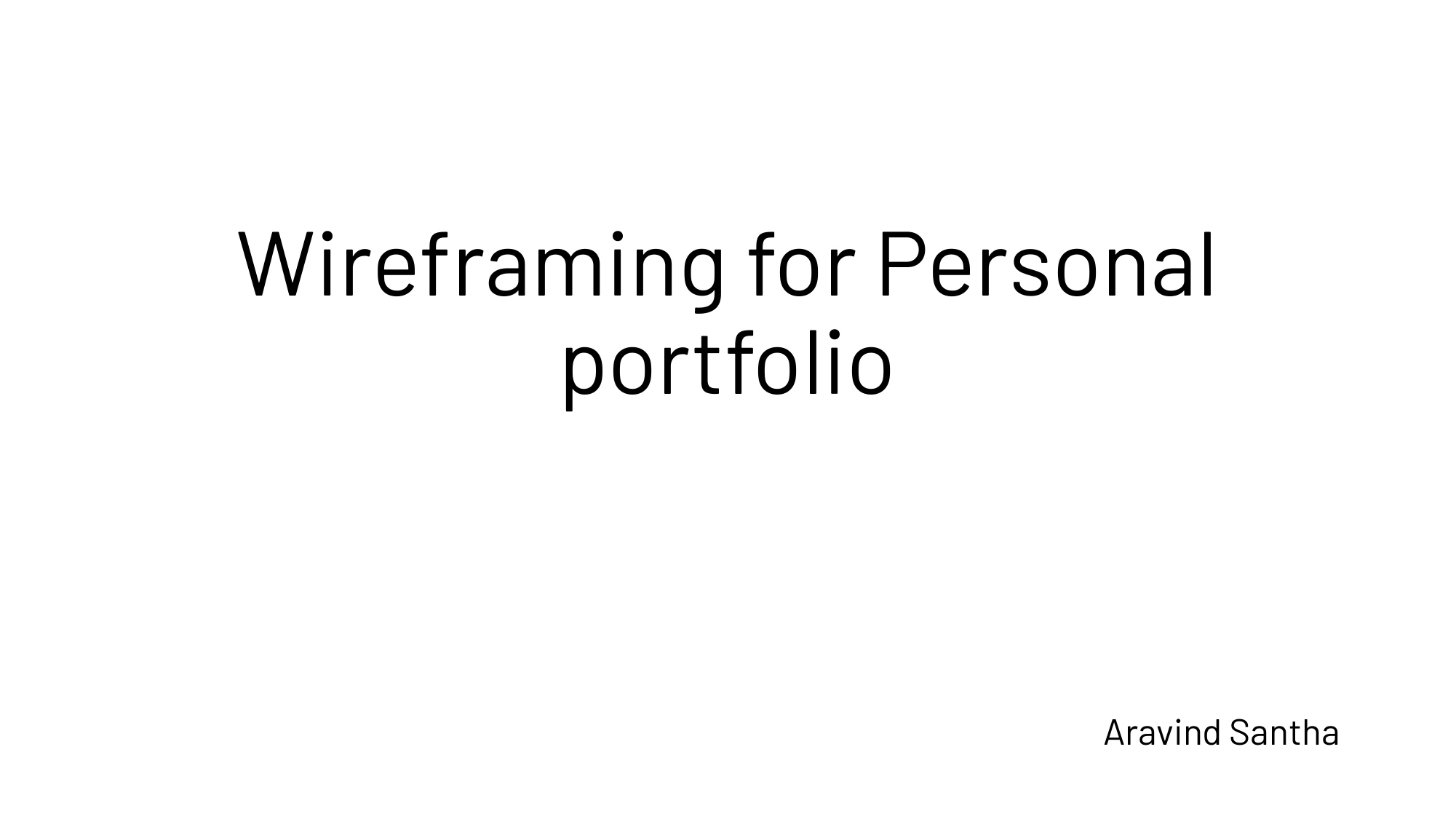

# Wireframing for Personal portfolio
Aravind Santha